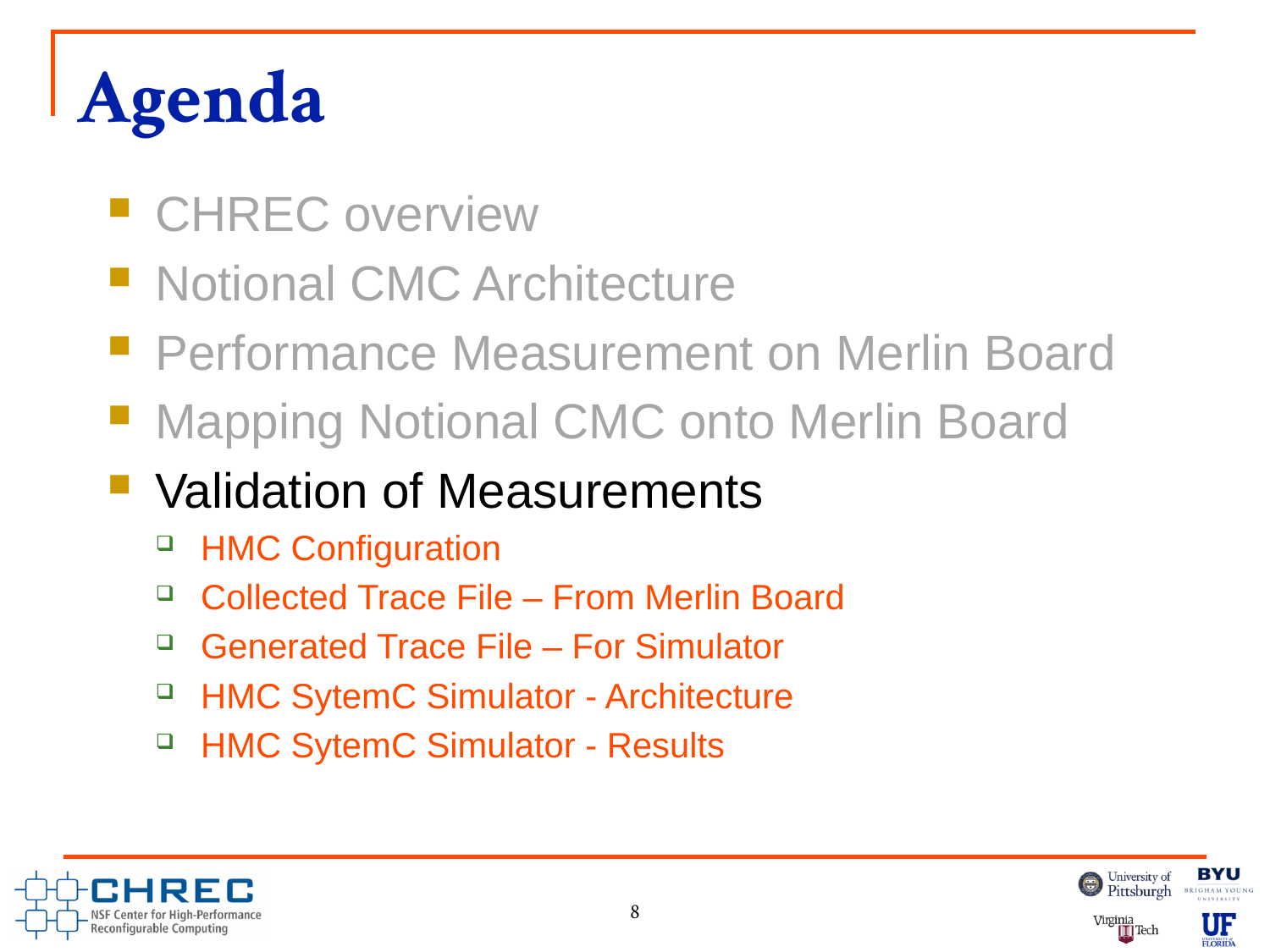

# Agenda
CHREC overview
Notional CMC Architecture
Performance Measurement on Merlin Board
Mapping Notional CMC onto Merlin Board
Validation of Measurements
HMC Configuration
Collected Trace File – From Merlin Board
Generated Trace File – For Simulator
HMC SytemC Simulator - Architecture
HMC SytemC Simulator - Results

8